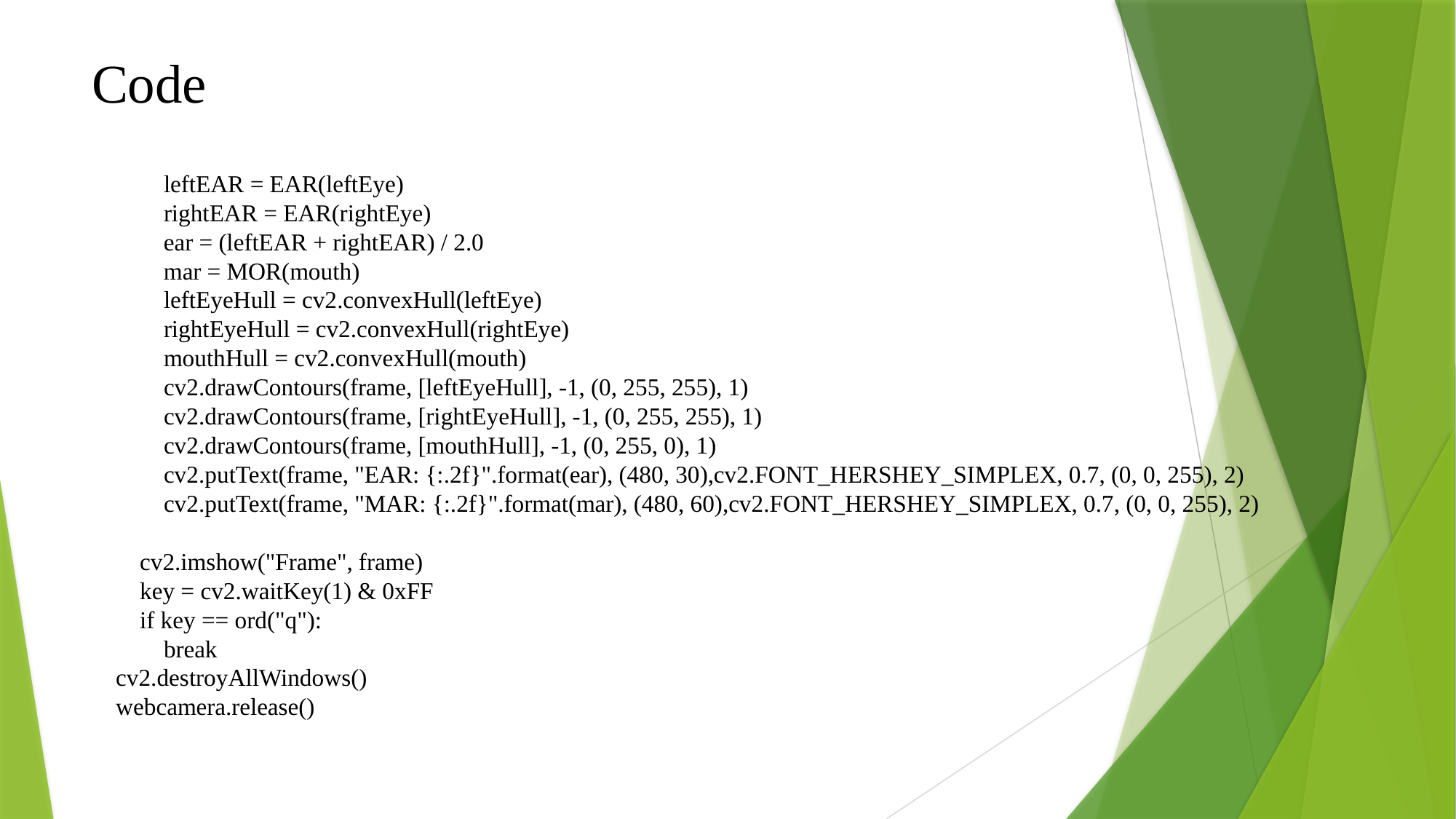

# Code
            leftEAR = EAR(leftEye)
            rightEAR = EAR(rightEye)
            ear = (leftEAR + rightEAR) / 2.0
            mar = MOR(mouth)
            leftEyeHull = cv2.convexHull(leftEye)
            rightEyeHull = cv2.convexHull(rightEye)
            mouthHull = cv2.convexHull(mouth)
            cv2.drawContours(frame, [leftEyeHull], -1, (0, 255, 255), 1)
            cv2.drawContours(frame, [rightEyeHull], -1, (0, 255, 255), 1)
            cv2.drawContours(frame, [mouthHull], -1, (0, 255, 0), 1)
            cv2.putText(frame, "EAR: {:.2f}".format(ear), (480, 30),cv2.FONT_HERSHEY_SIMPLEX, 0.7, (0, 0, 255), 2)
            cv2.putText(frame, "MAR: {:.2f}".format(mar), (480, 60),cv2.FONT_HERSHEY_SIMPLEX, 0.7, (0, 0, 255), 2)
        cv2.imshow("Frame", frame)
        key = cv2.waitKey(1) & 0xFF
        if key == ord("q"):
            break
    cv2.destroyAllWindows()
    webcamera.release()